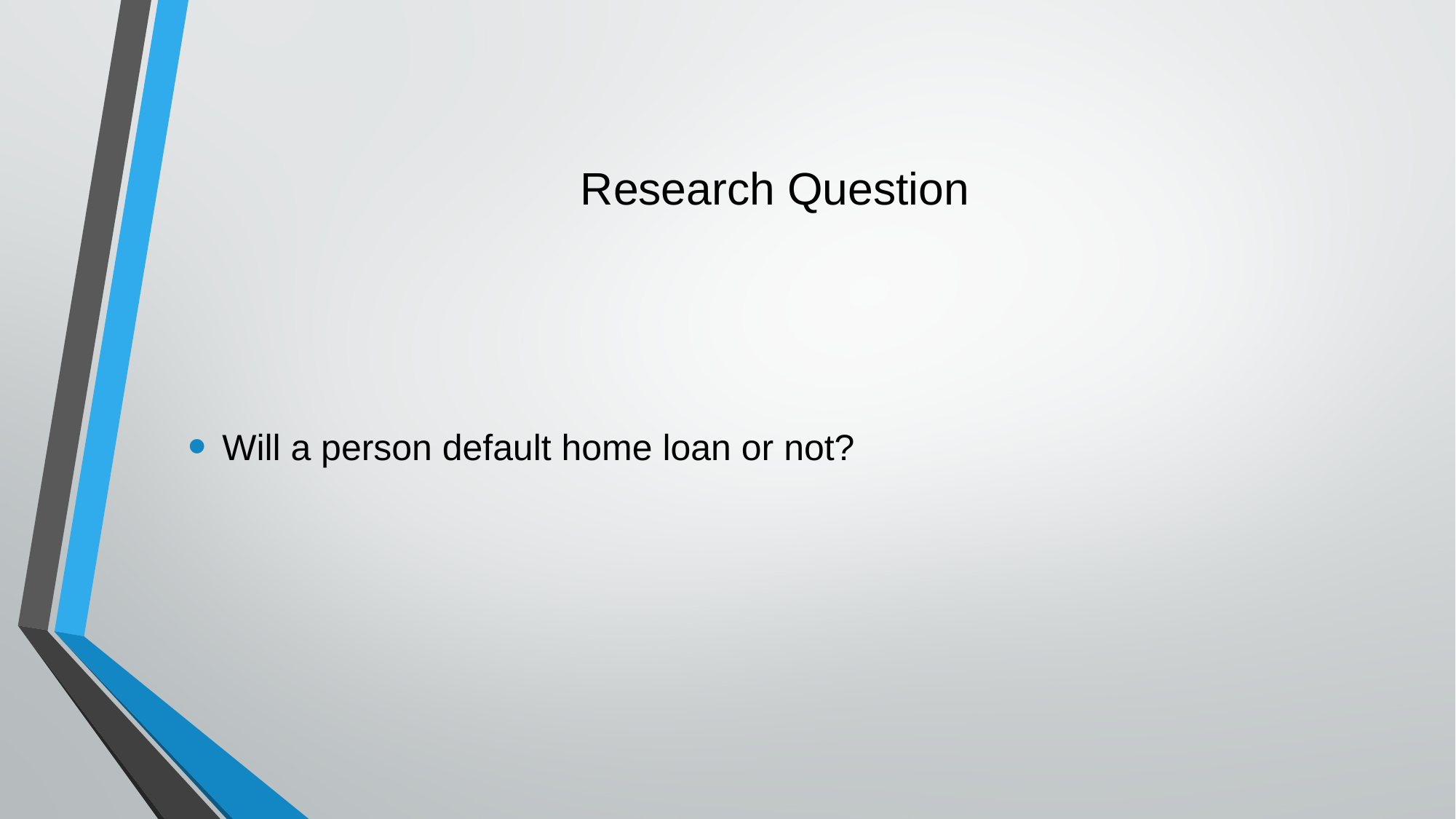

# Research Question

Will a person default home loan or not?